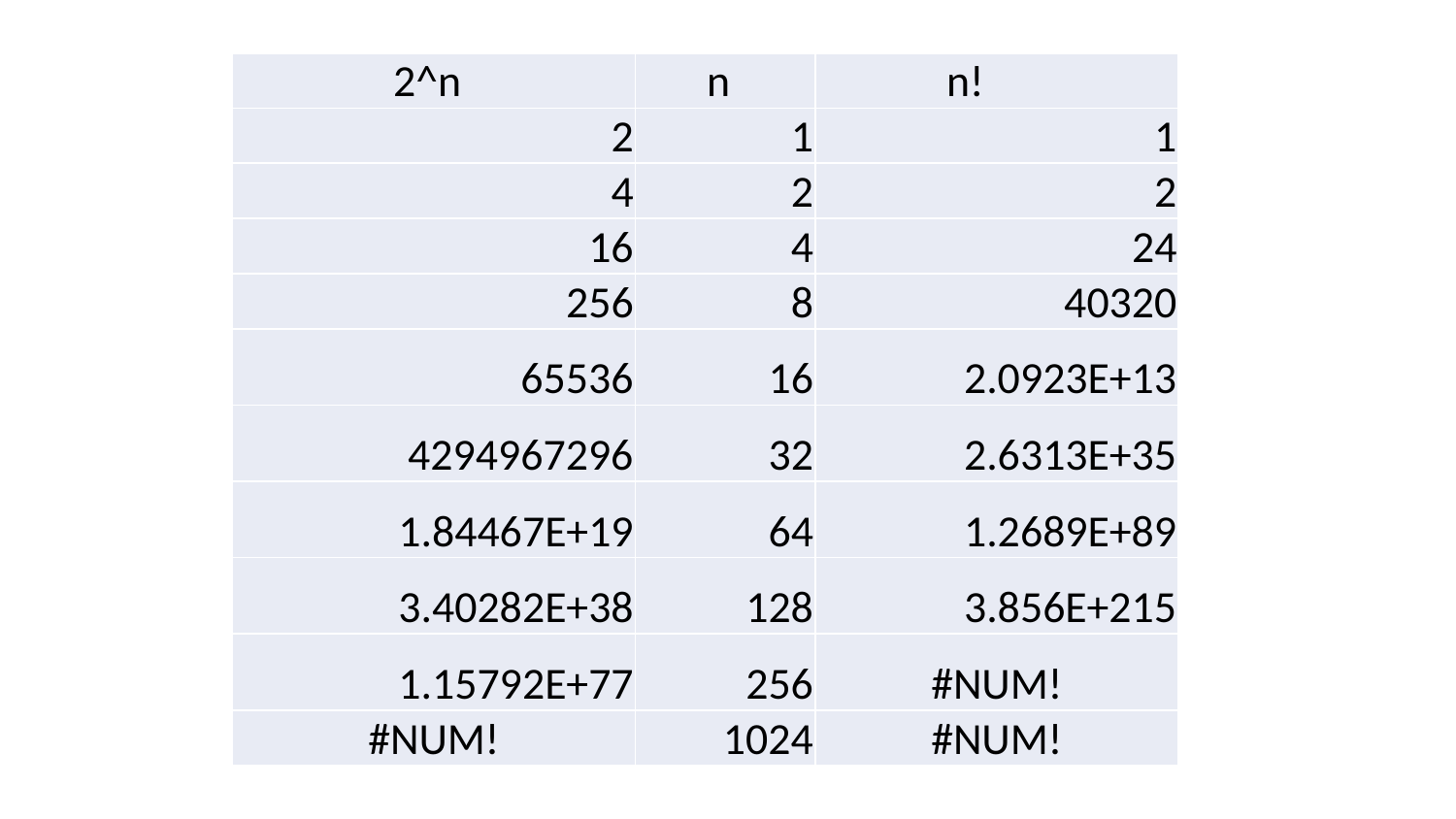

| 2^n | n | n! |
| --- | --- | --- |
| 2 | 1 | 1 |
| 4 | 2 | 2 |
| 16 | 4 | 24 |
| 256 | 8 | 40320 |
| 65536 | 16 | 2.0923E+13 |
| 4294967296 | 32 | 2.6313E+35 |
| 1.84467E+19 | 64 | 1.2689E+89 |
| 3.40282E+38 | 128 | 3.856E+215 |
| 1.15792E+77 | 256 | #NUM! |
| #NUM! | 1024 | #NUM! |